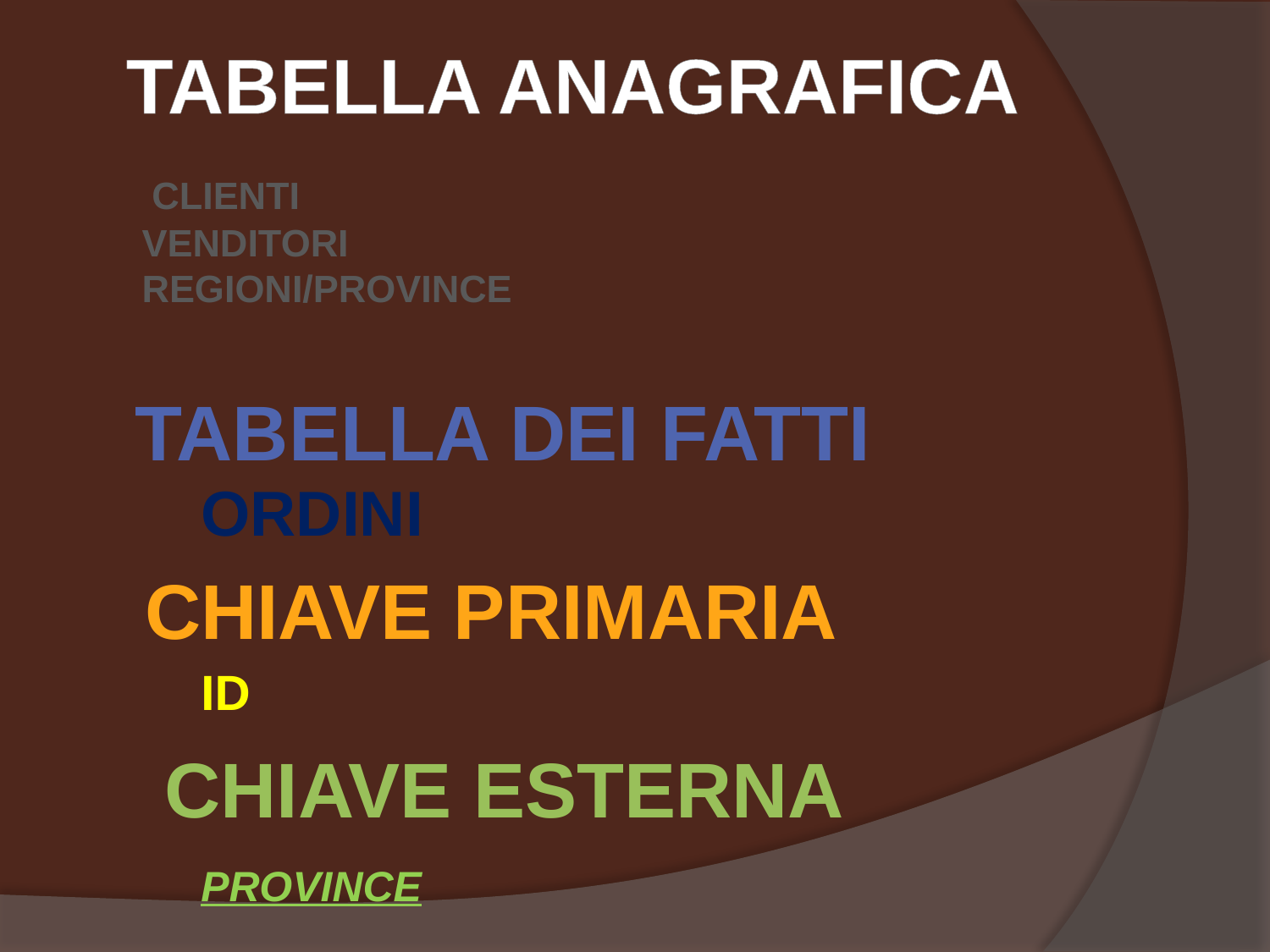

TABELLA ANAGRAFICA
# CLIENTI VENDITORI REGIONI/PROVINCE
TABELLA DEI FATTI
ORDINI
CHIAVE PRIMARIA
ID
CHIAVE ESTERNA
PROVINCE